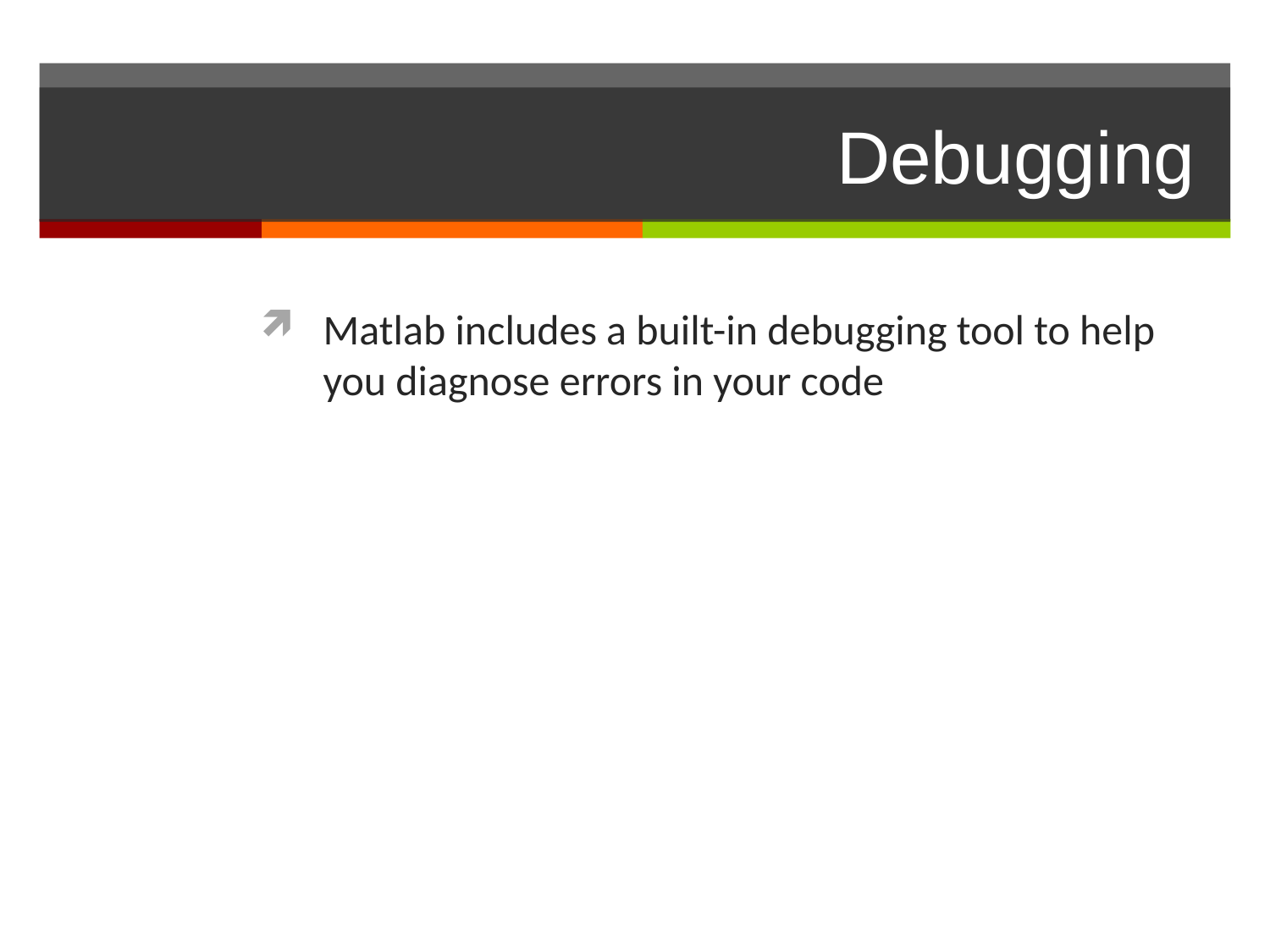

# Debugging
Matlab includes a built-in debugging tool to help you diagnose errors in your code